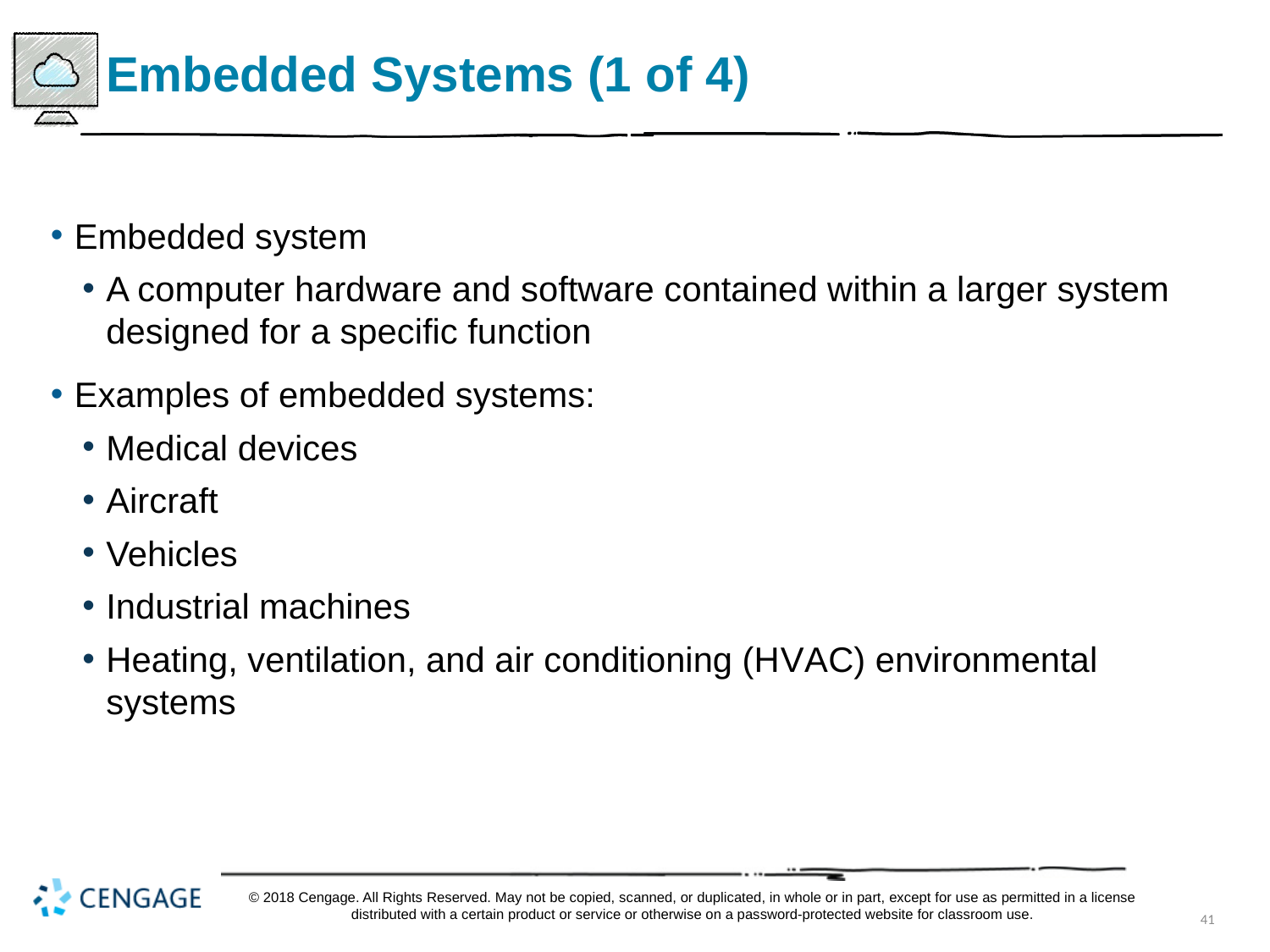

# Embedded Systems (1 of 4)
Embedded system
A computer hardware and software contained within a larger system designed for a specific function
Examples of embedded systems:
Medical devices
Aircraft
Vehicles
Industrial machines
Heating, ventilation, and air conditioning (H V A C) environmental systems
© 2018 Cengage. All Rights Reserved. May not be copied, scanned, or duplicated, in whole or in part, except for use as permitted in a license distributed with a certain product or service or otherwise on a password-protected website for classroom use.